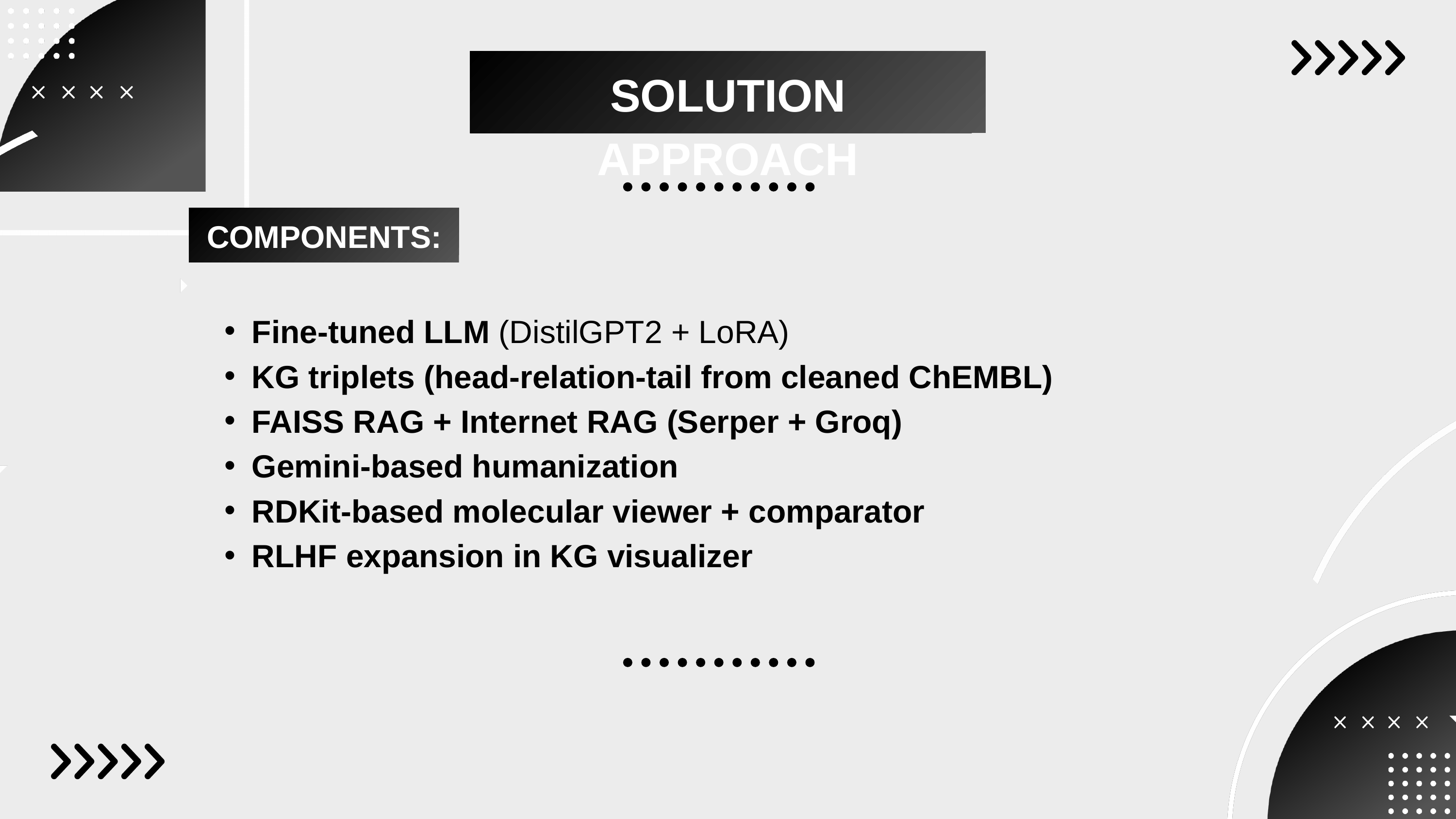

SOLUTION APPROACH

COMPONENTS:
Fine-tuned LLM (DistilGPT2 + LoRA)
KG triplets (head-relation-tail from cleaned ChEMBL)
FAISS RAG + Internet RAG (Serper + Groq)
Gemini-based humanization
RDKit-based molecular viewer + comparator
RLHF expansion in KG visualizer